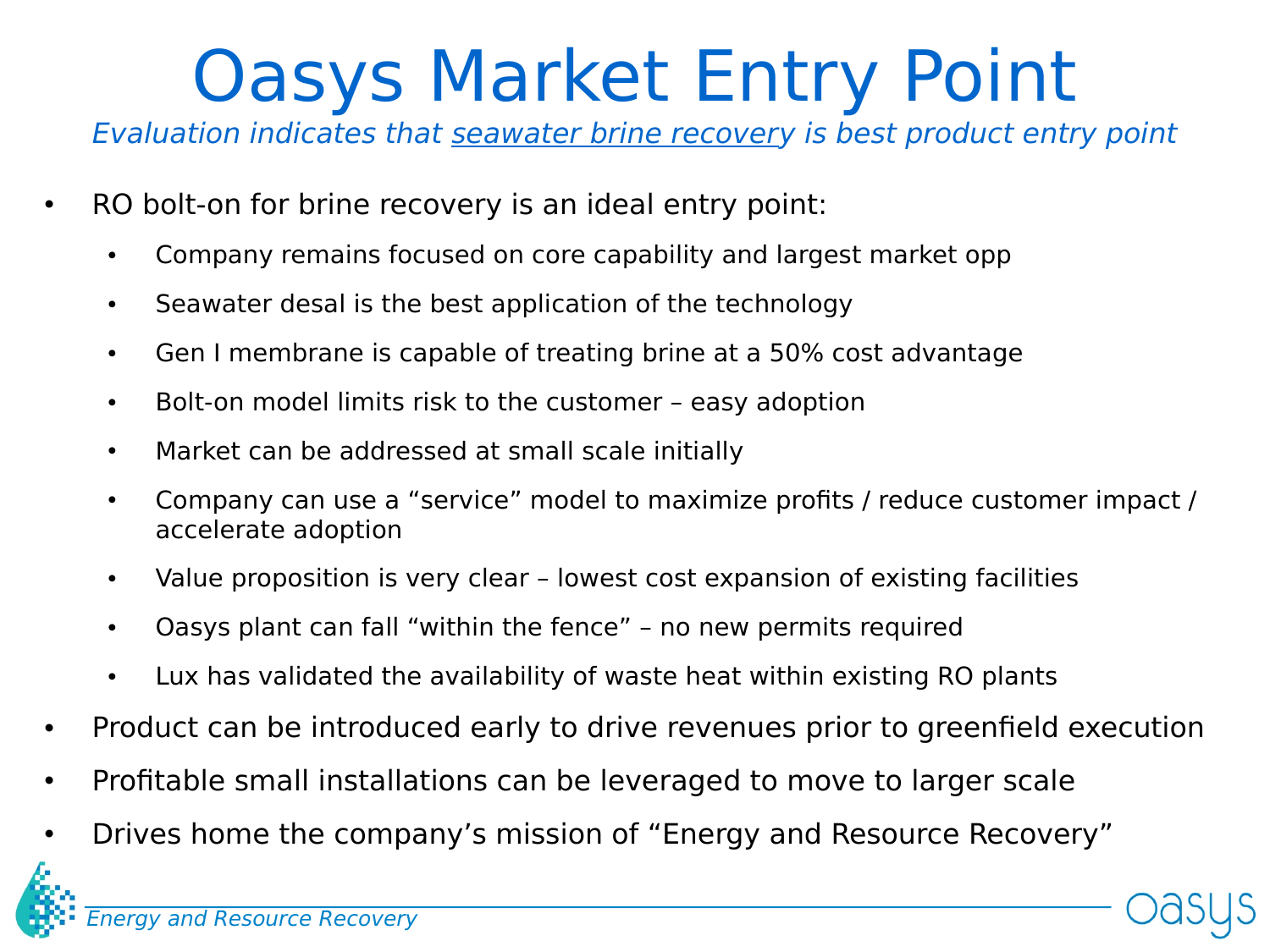

# Oasys Market Entry Point Evaluation indicates that seawater brine recovery is best product entry point
RO bolt-on for brine recovery is an ideal entry point:
Company remains focused on core capability and largest market opp
Seawater desal is the best application of the technology
Gen I membrane is capable of treating brine at a 50% cost advantage
Bolt-on model limits risk to the customer – easy adoption
Market can be addressed at small scale initially
Company can use a “service” model to maximize profits / reduce customer impact / accelerate adoption
Value proposition is very clear – lowest cost expansion of existing facilities
Oasys plant can fall “within the fence” – no new permits required
Lux has validated the availability of waste heat within existing RO plants
Product can be introduced early to drive revenues prior to greenfield execution
Profitable small installations can be leveraged to move to larger scale
Drives home the company’s mission of “Energy and Resource Recovery”